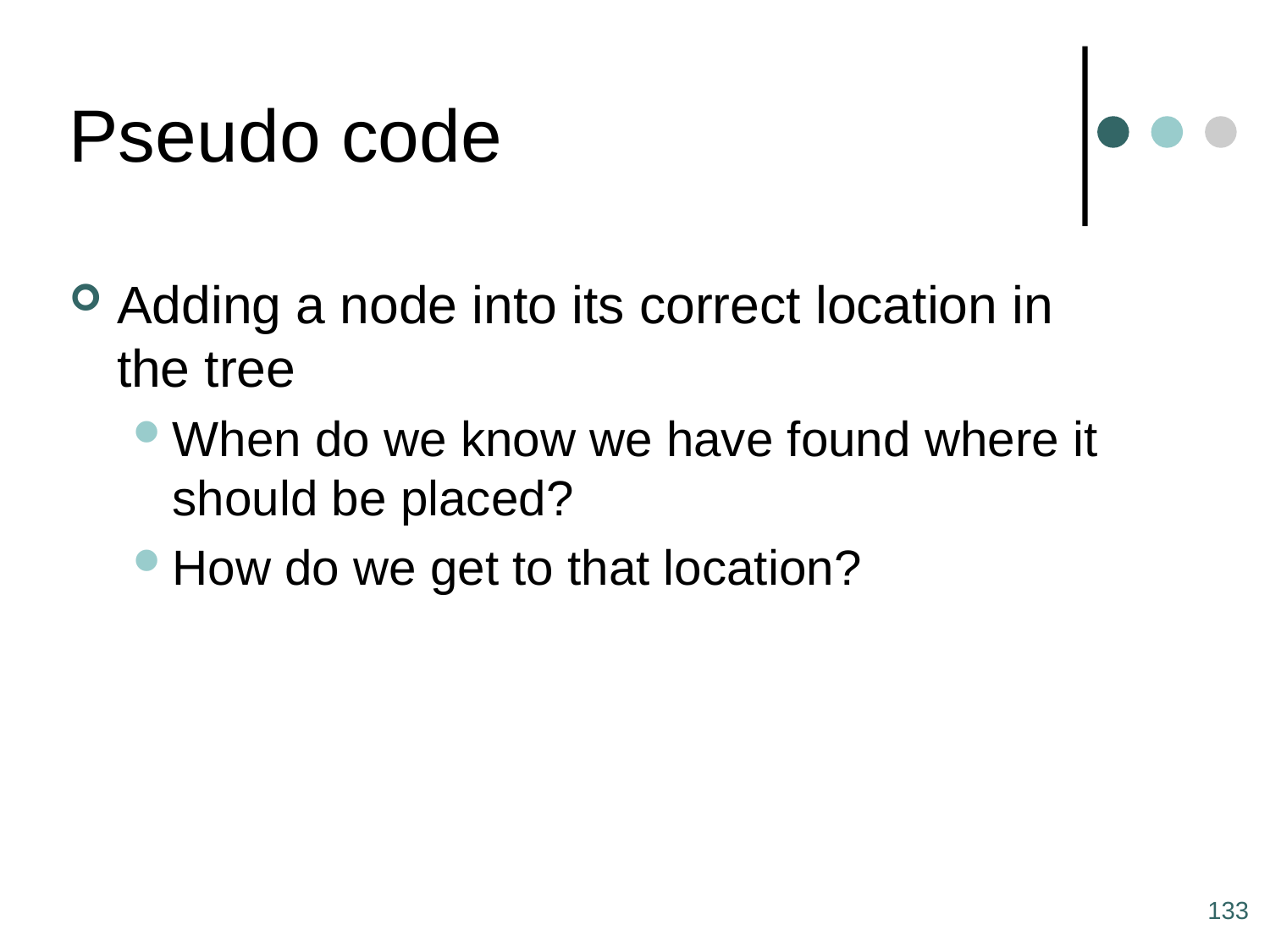

# Pseudo code
Adding a node into its correct location in the tree
When do we know we have found where it should be placed?
How do we get to that location?

133